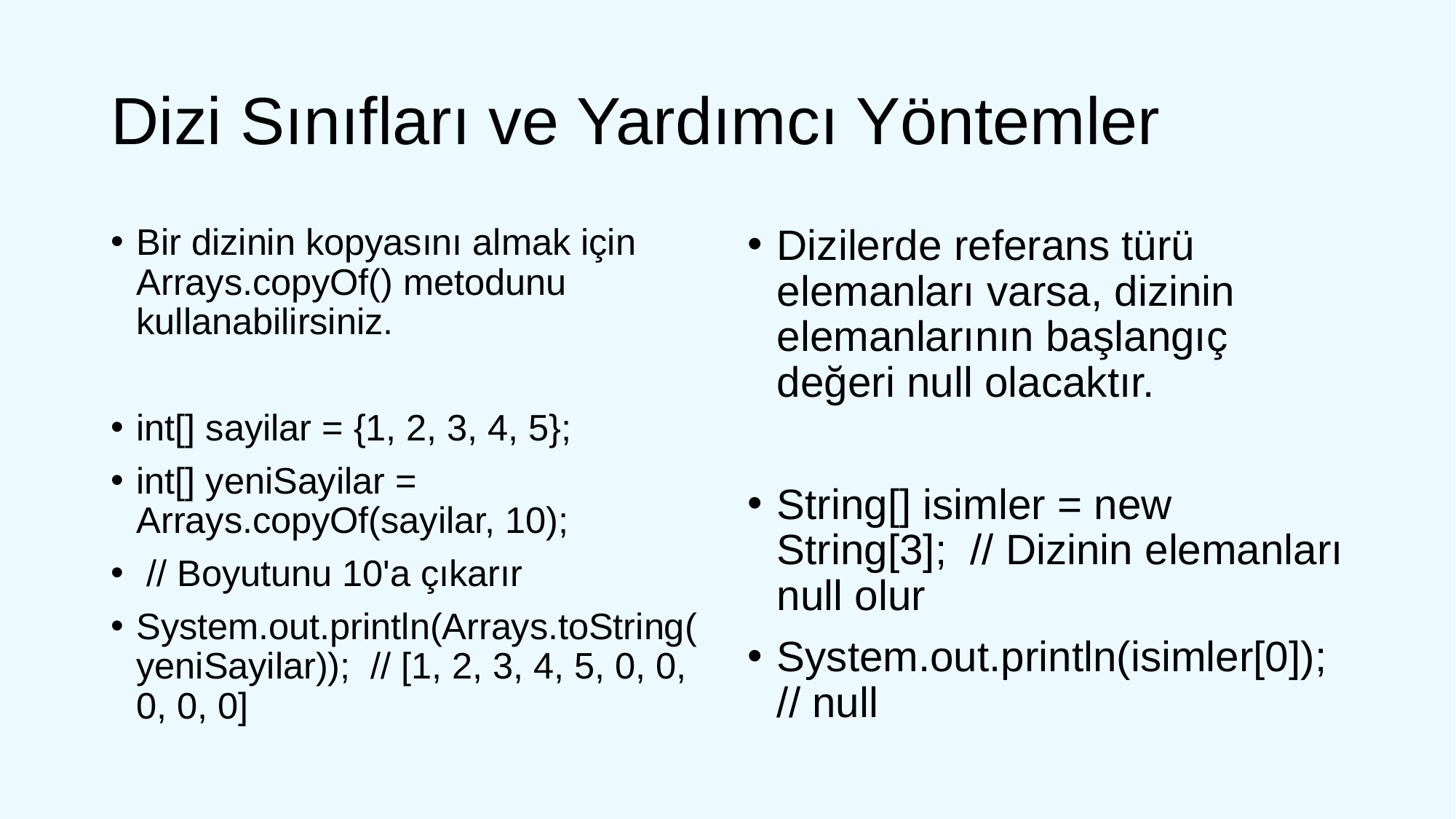

# Dizi Sınıfları ve Yardımcı Yöntemler
Bir dizinin kopyasını almak için Arrays.copyOf() metodunu kullanabilirsiniz.

int[] sayilar = {1, 2, 3, 4, 5};
int[] yeniSayilar = Arrays.copyOf(sayilar, 10);
 // Boyutunu 10'a çıkarır
System.out.println(Arrays.toString(yeniSayilar));  // [1, 2, 3, 4, 5, 0, 0, 0, 0, 0]

Dizilerde referans türü elemanları varsa, dizinin elemanlarının başlangıç değeri null olacaktır.

String[] isimler = new String[3];  // Dizinin elemanları null olur
System.out.println(isimler[0]);  // null